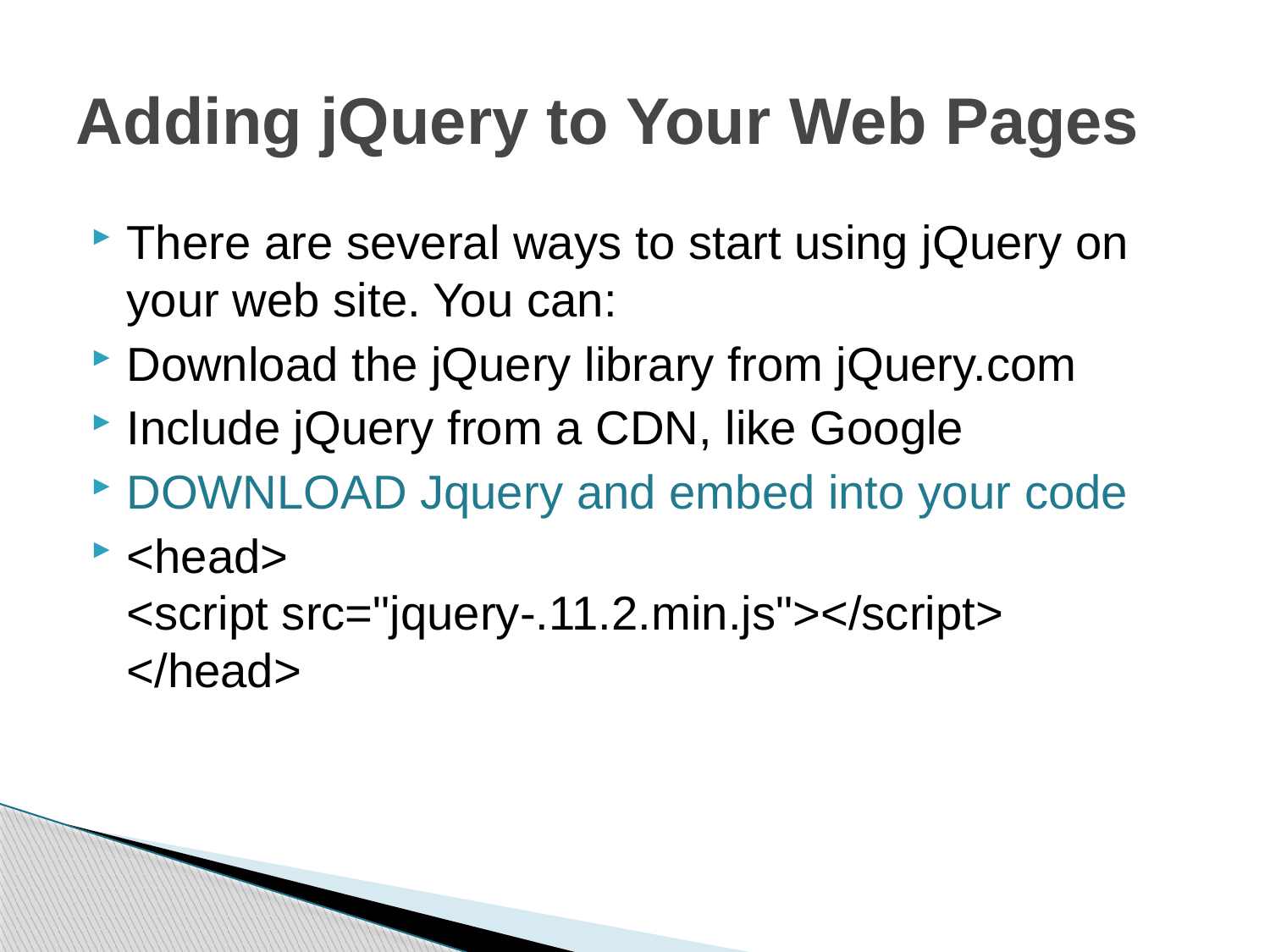

# Adding jQuery to Your Web Pages
There are several ways to start using jQuery on your web site. You can:
Download the jQuery library from jQuery.com
Include jQuery from a CDN, like Google
DOWNLOAD Jquery and embed into your code
<head>
<script src="jquery-.11.2.min.js"></script>
</head>